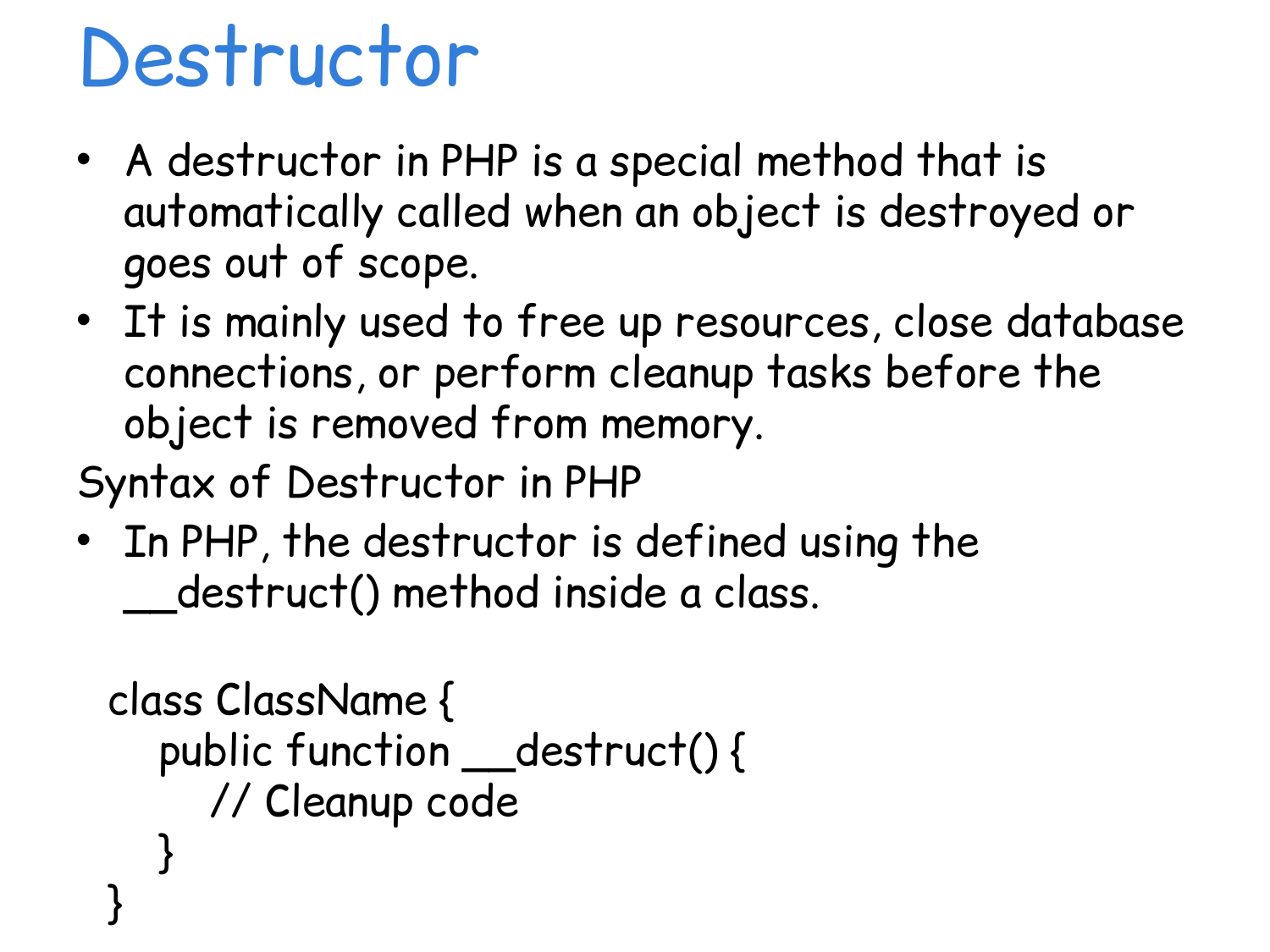

# Destructor
A destructor in PHP is a special method that is automatically called when an object is destroyed or goes out of scope.
It is mainly used to free up resources, close database connections, or perform cleanup tasks before the object is removed from memory.
Syntax of Destructor in PHP
In PHP, the destructor is defined using the __destruct() method inside a class.
class ClassName {
    public function __destruct() {
        // Cleanup code
    }
}
22